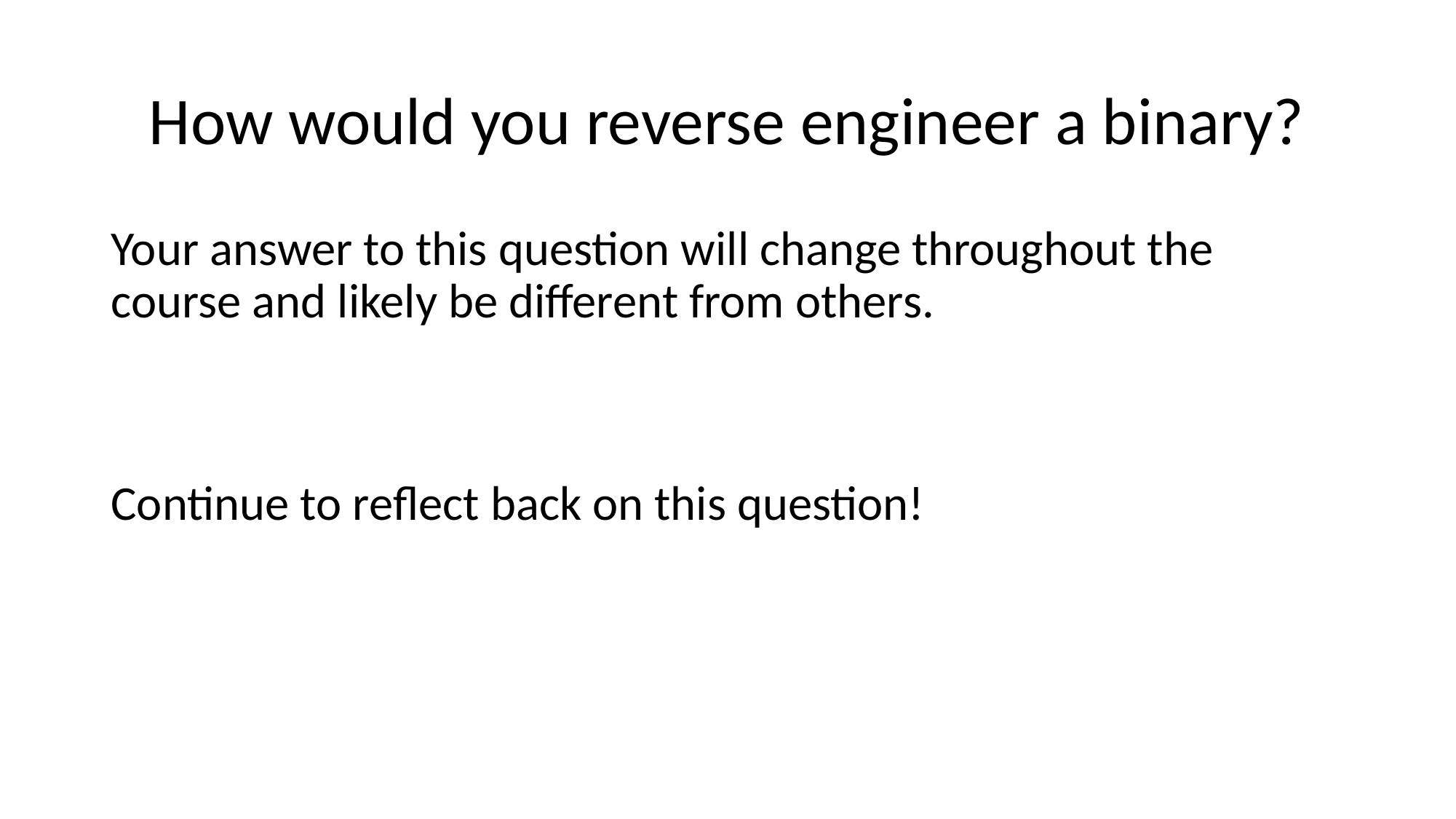

# How would you reverse engineer a binary?
Your answer to this question will change throughout the course and likely be different from others.

Continue to reflect back on this question!